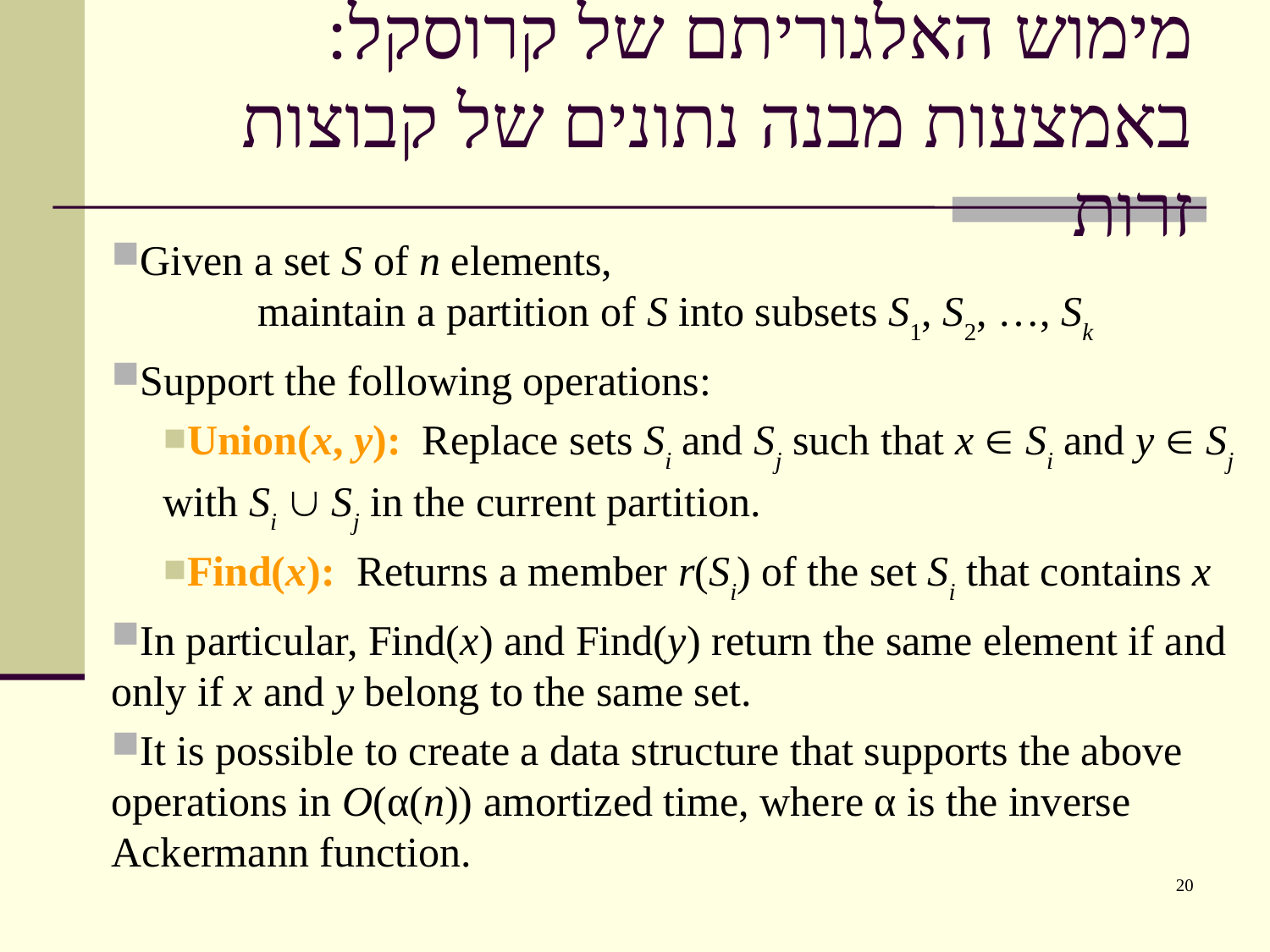

# מימוש האלגוריתם של קרוסקל: באמצעות מבנה נתונים של קבוצות זרות
Given a set S of n elements,
	maintain a partition of S into subsets S1, S2, …, Sk
Support the following operations:
Union(x, y):  Replace sets Si and Sj such that x ∈ Si and y ∈ Sj with Si ∪ Sj in the current partition.
Find(x):  Returns a member r(Si) of the set Si that contains x
In particular, Find(x) and Find(y) return the same element if and only if x and y belong to the same set.
It is possible to create a data structure that supports the above operations in O(α(n)) amortized time, where α is the inverse Ackermann function.
20